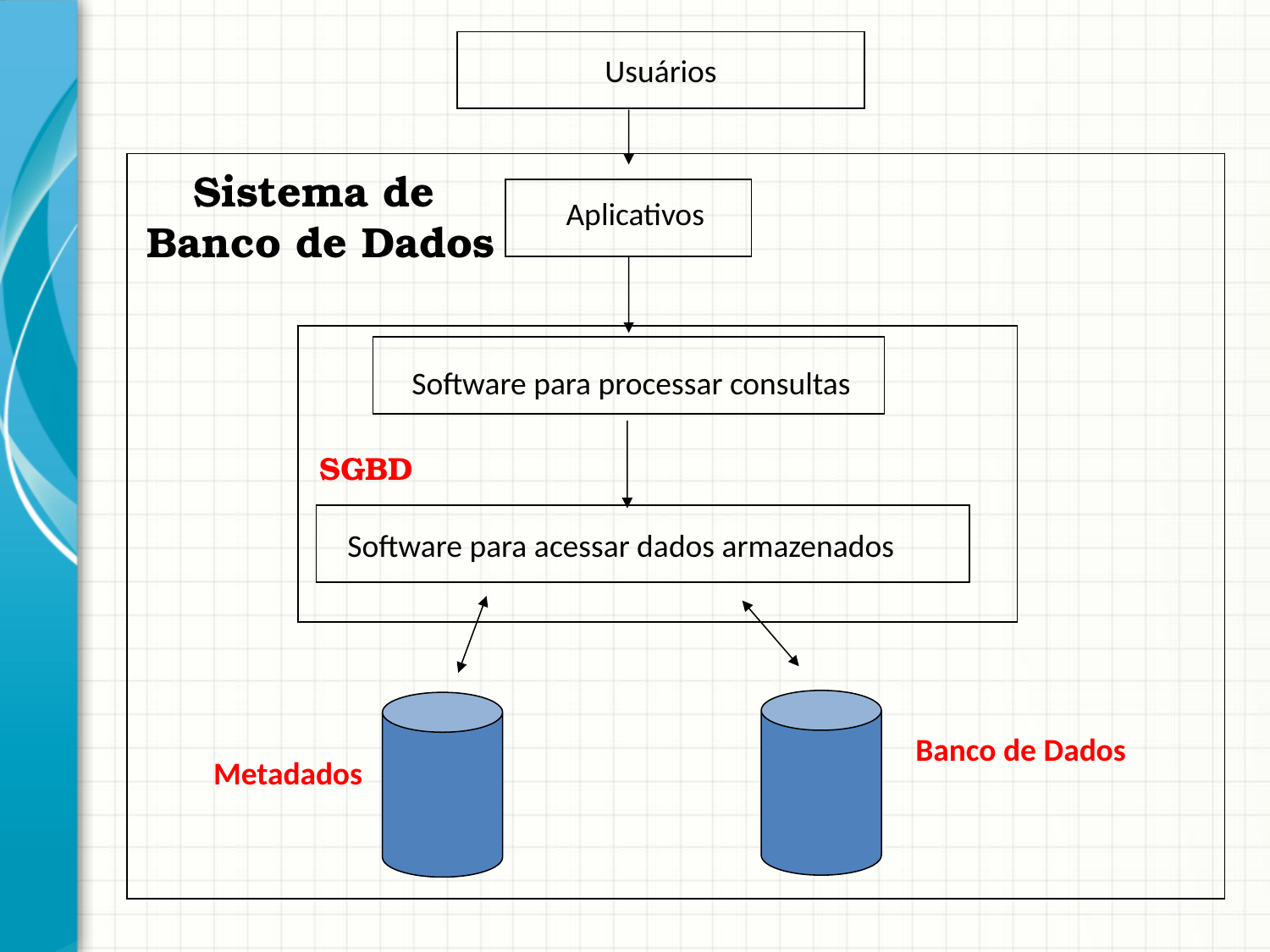

Usuários

Sistema de
 Banco de Dados

Aplicativos

Software para processar consultas

SGBD

Software para acessar dados armazenados

Banco de Dados
Metadados